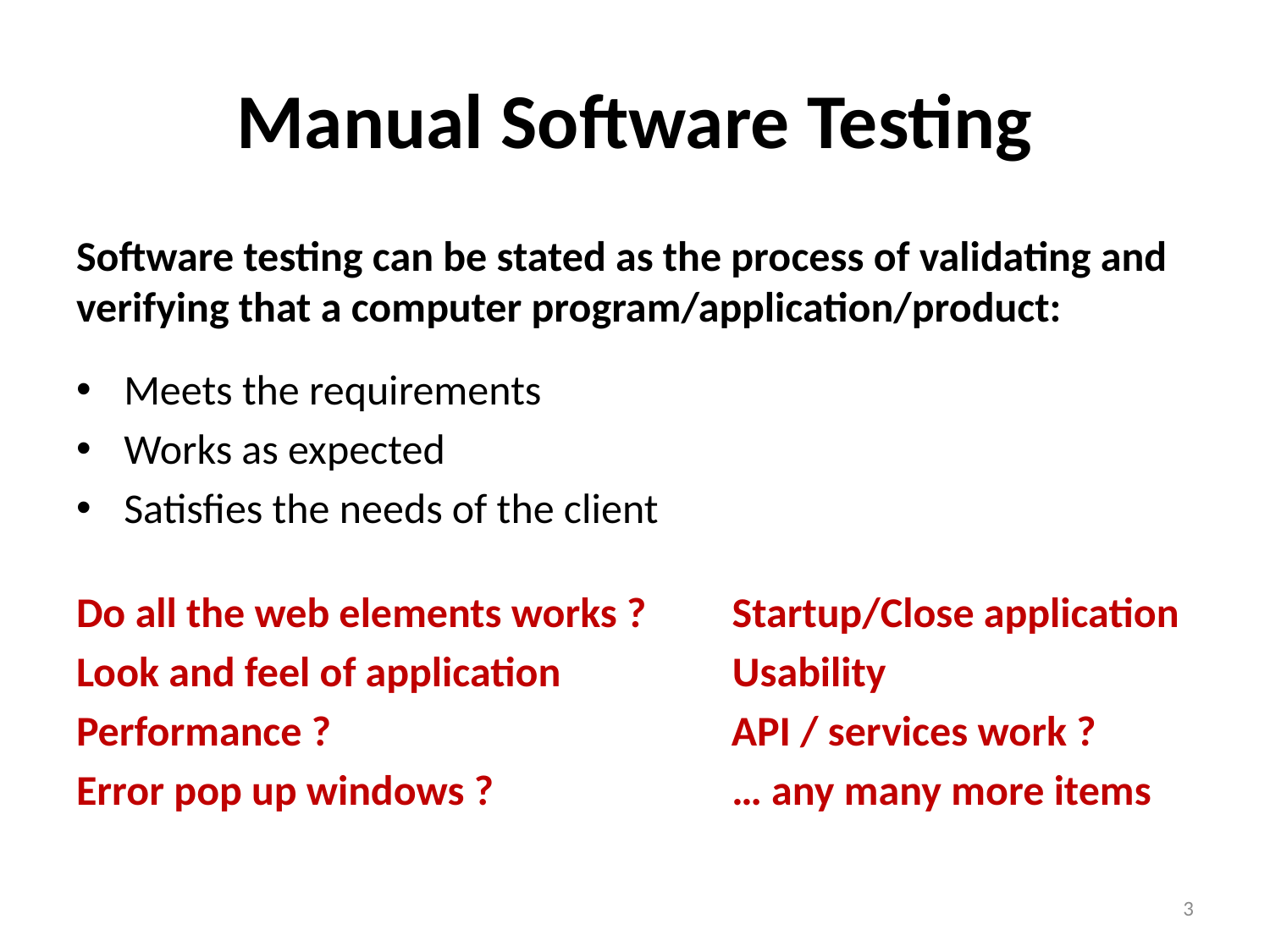

# Manual Software Testing
Software testing can be stated as the process of validating and verifying that a computer program/application/product:

Meets the requirements
Works as expected
Satisfies the needs of the client

Do all the web elements works ?         Startup/Close application
Look and feel of application                  Usability
Performance ?                                          API / services work ?
Error pop up windows ?                         … any many more items
3